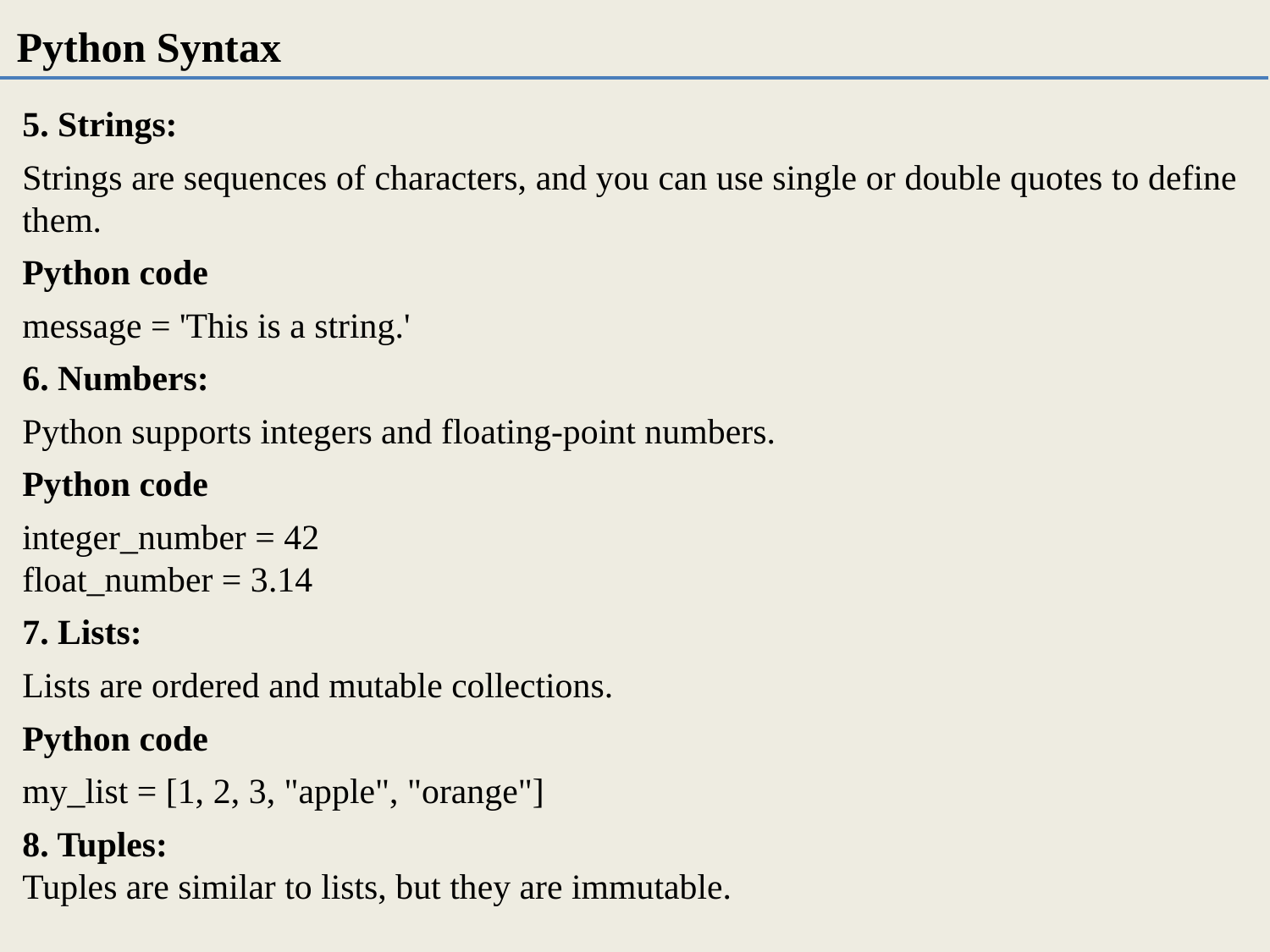

Python Syntax
5. Strings:
Strings are sequences of characters, and you can use single or double quotes to define them.
Python code
message = 'This is a string.'
6. Numbers:
Python supports integers and floating-point numbers.
Python code
integer_number = 42
float_number = 3.14
7. Lists:
Lists are ordered and mutable collections.
Python code
my_list = [1, 2, 3, "apple", "orange"]
8. Tuples:
Tuples are similar to lists, but they are immutable.